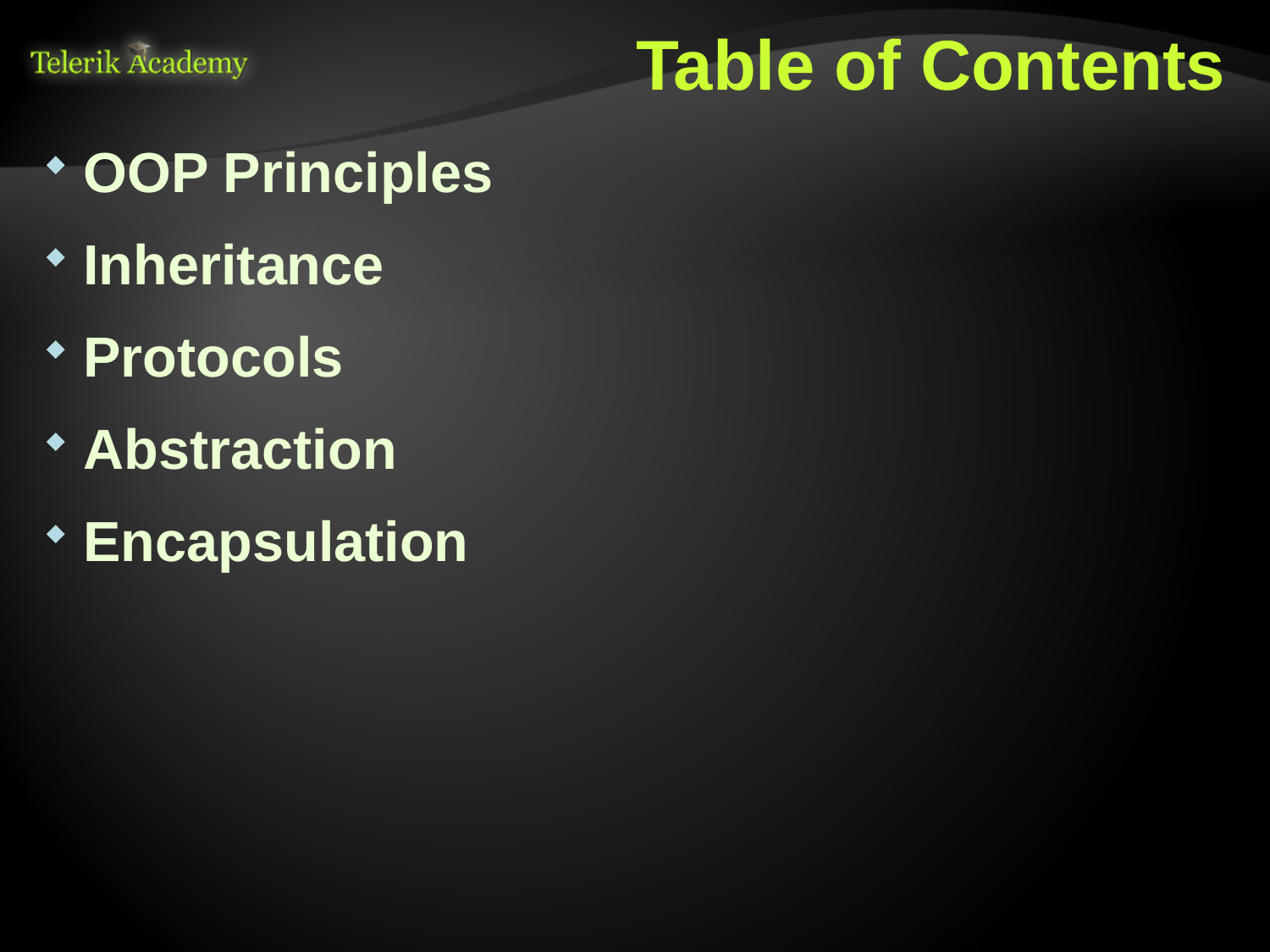

# Table of Contents
OOP Principles
Inheritance
Protocols
Abstraction
Encapsulation